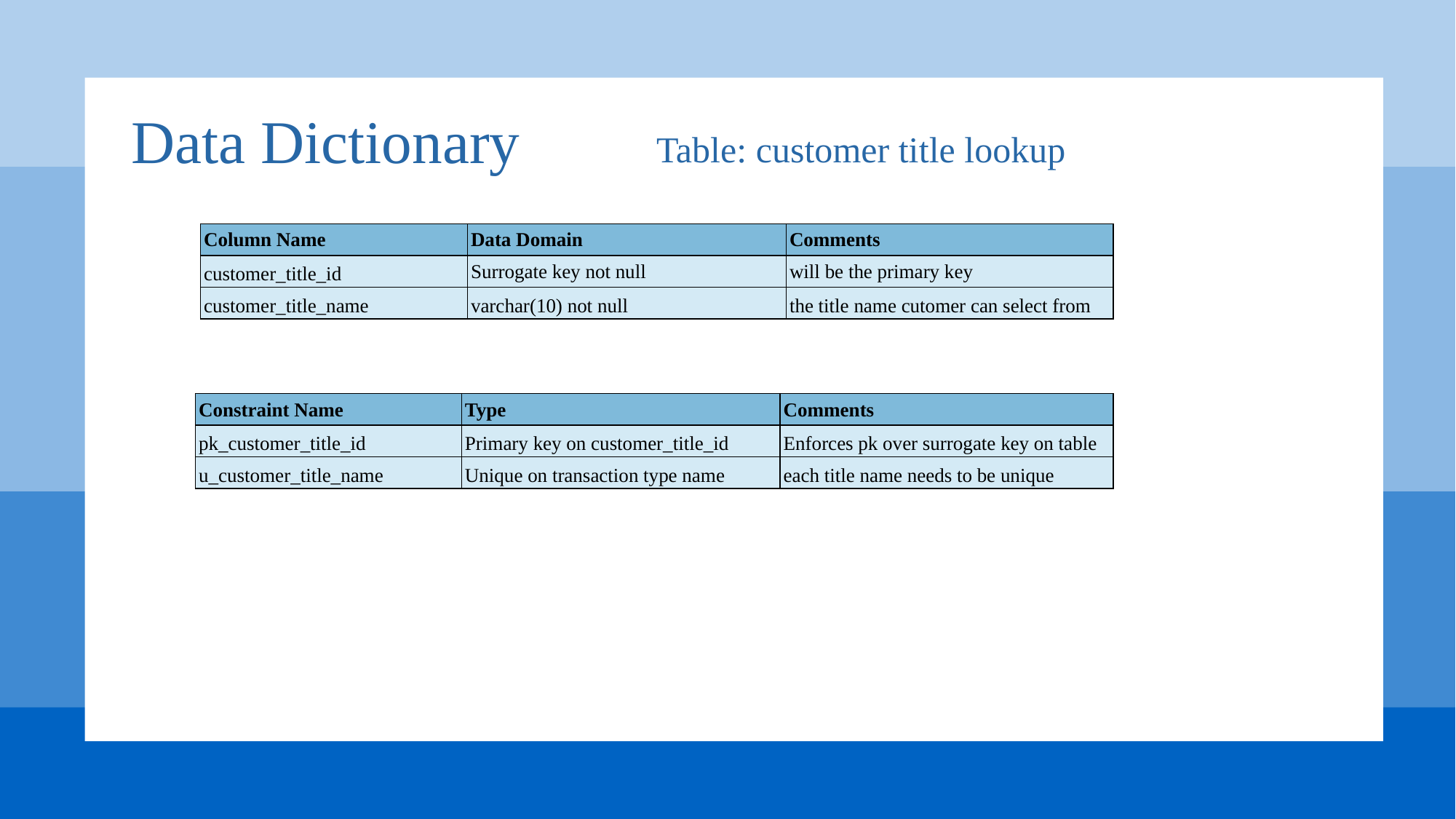

Data Dictionary
Table: customer title lookup
| Column Name | Data Domain | Comments |
| --- | --- | --- |
| customer\_title\_id | Surrogate key not null | will be the primary key |
| customer\_title\_name | varchar(10) not null | the title name cutomer can select from |
| Constraint Name | Type | Comments |
| --- | --- | --- |
| pk\_customer\_title\_id | Primary key on customer\_title\_id | Enforces pk over surrogate key on table |
| u\_customer\_title\_name | Unique on transaction type name | each title name needs to be unique |